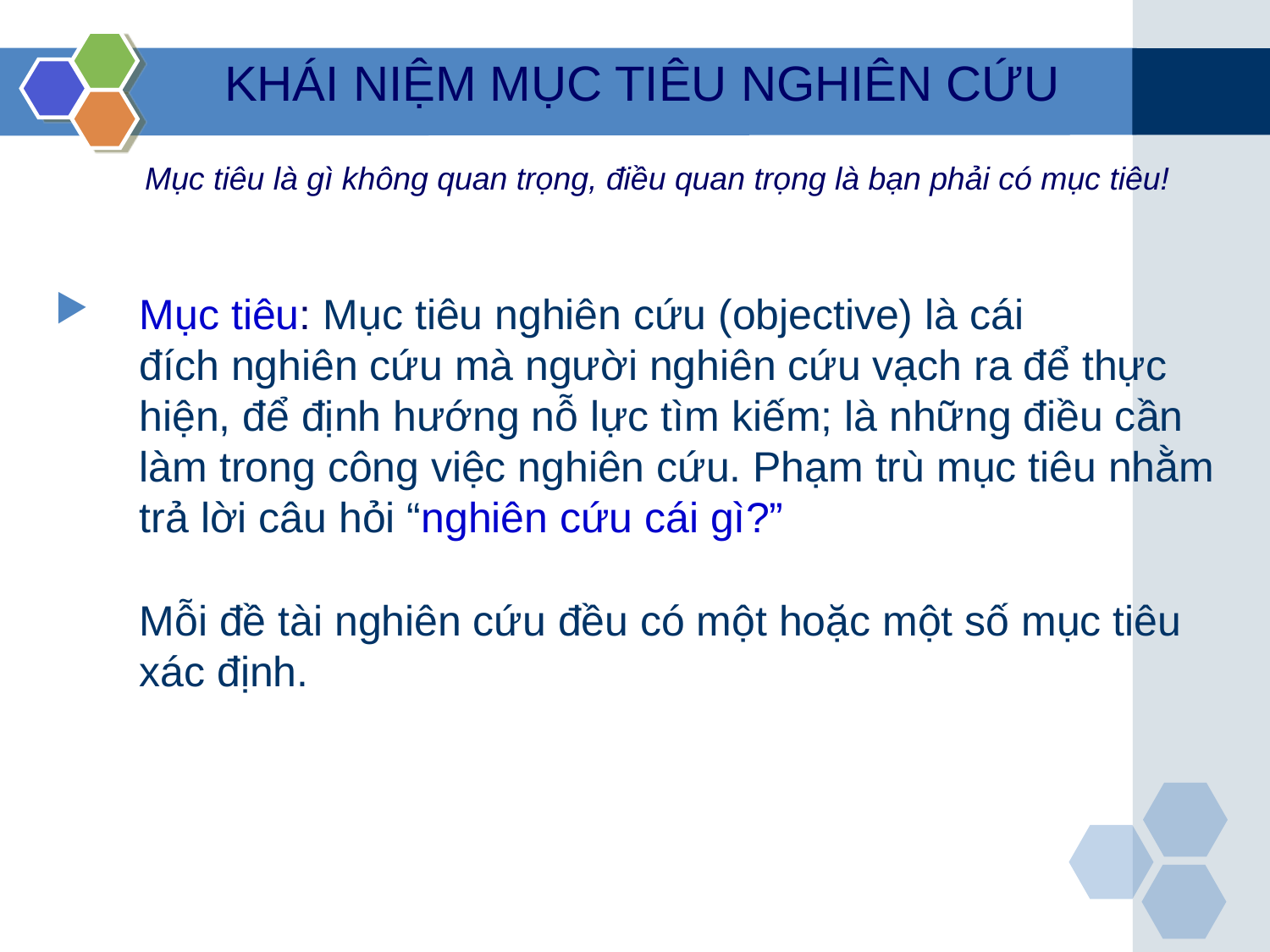

KHÁI NIỆM MỤC TIÊU NGHIÊN CỨU
Mục tiêu là gì không quan trọng, điều quan trọng là bạn phải có mục tiêu!

Mục tiêu: Mục tiêu nghiên cứu (objective) là cái đích nghiên cứu mà người nghiên cứu vạch ra để thực hiện, để định hướng nỗ lực tìm kiếm; là những điều cần làm trong công việc nghiên cứu. Phạm trù mục tiêu nhằm trả lời câu hỏi “nghiên cứu cái gì?”

	Mỗi đề tài nghiên cứu đều có một hoặc một số mục tiêu xác định.